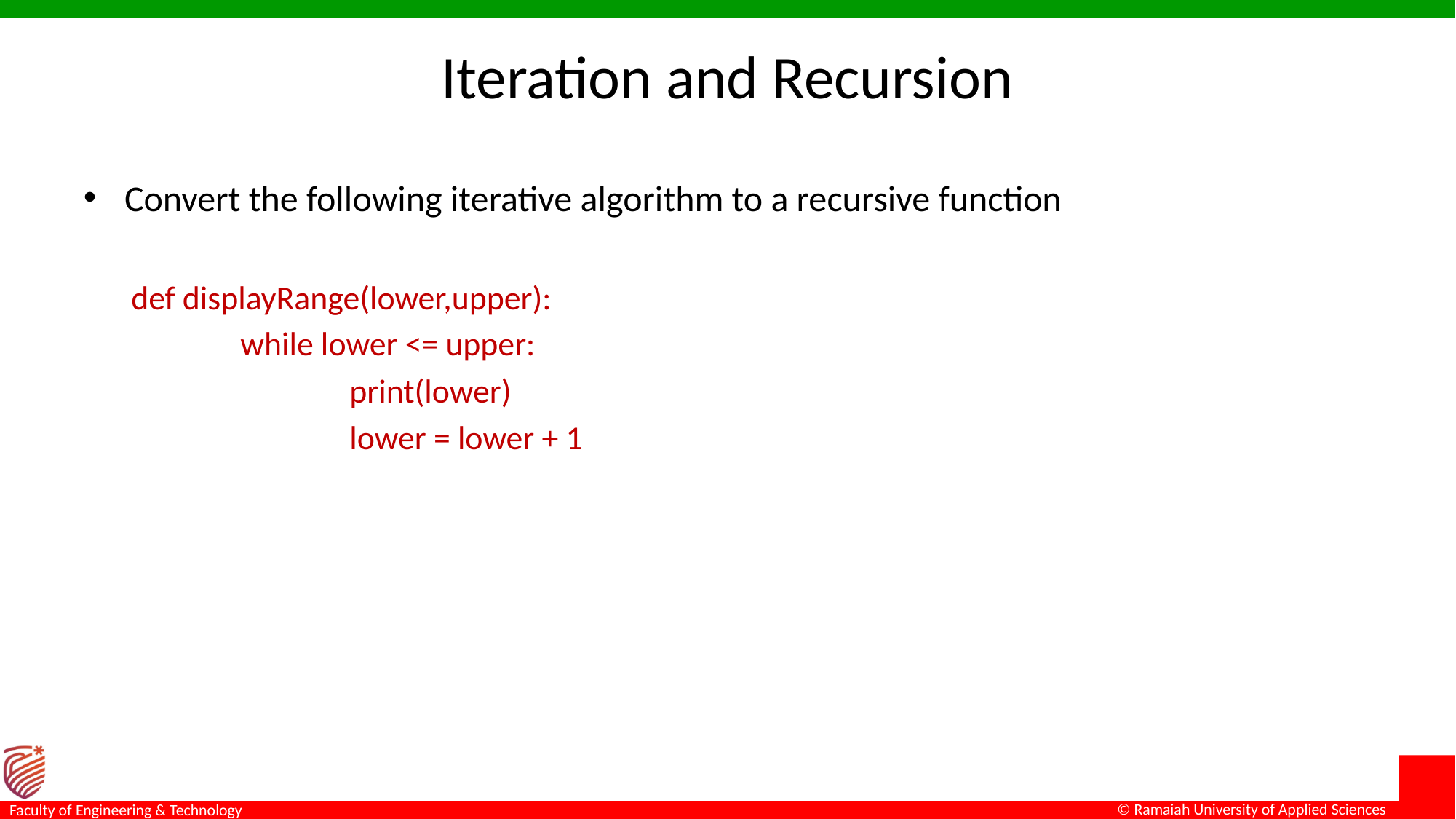

# Iteration and Recursion
Convert the following iterative algorithm to a recursive function

def displayRange(lower,upper):
	while lower <= upper:
        		print(lower)
		lower = lower + 1